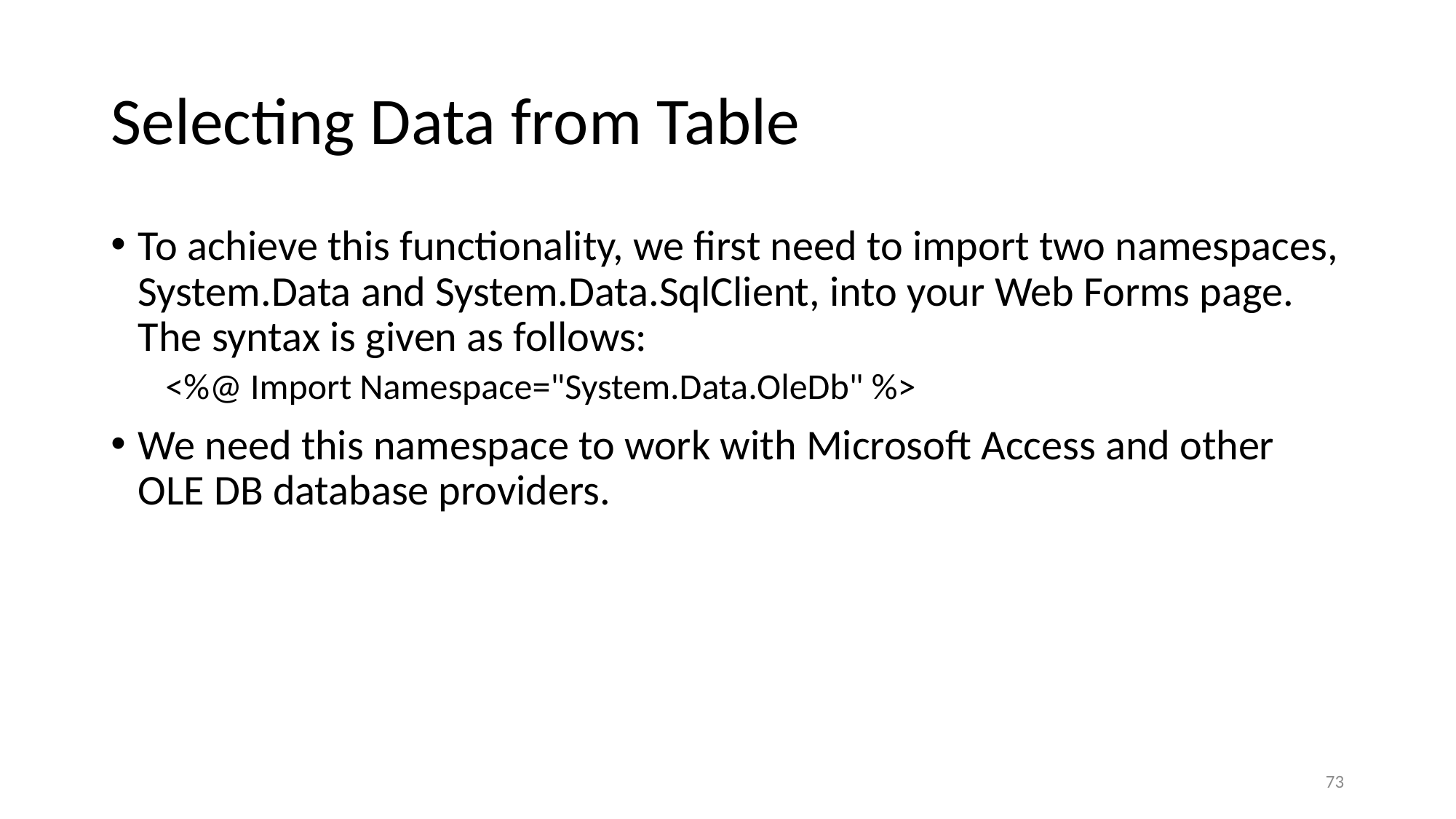

# Selecting Data from Table
To achieve this functionality, we first need to import two namespaces, System.Data and System.Data.SqlClient, into your Web Forms page. The syntax is given as follows:
<%@ Import Namespace="System.Data.OleDb" %>
We need this namespace to work with Microsoft Access and other OLE DB database providers.
73